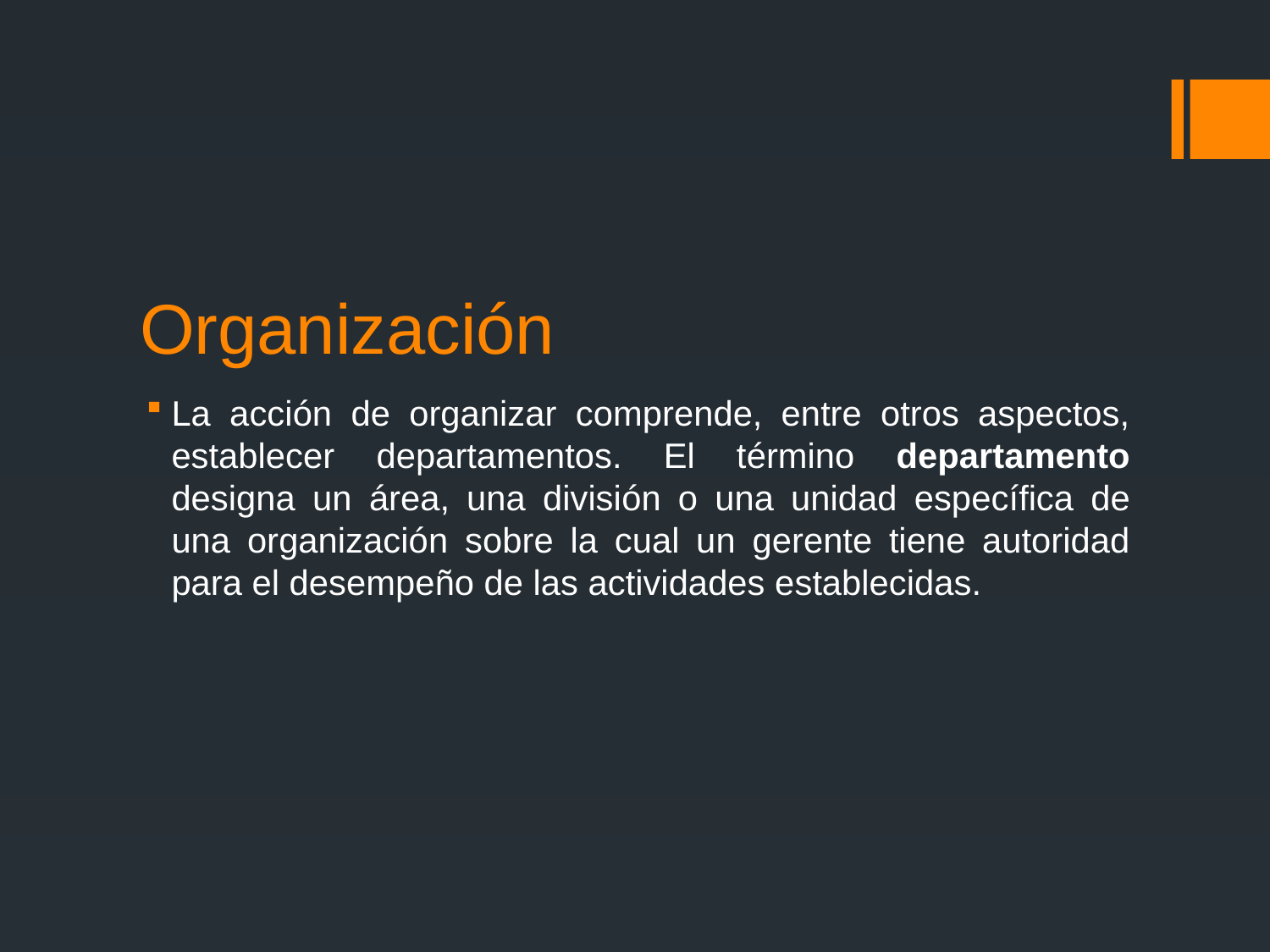

# Organización
La acción de organizar comprende, entre otros aspectos, establecer departamentos. El término departamento designa un área, una división o una unidad específica de una organización sobre la cual un gerente tiene autoridad para el desempeño de las actividades establecidas.